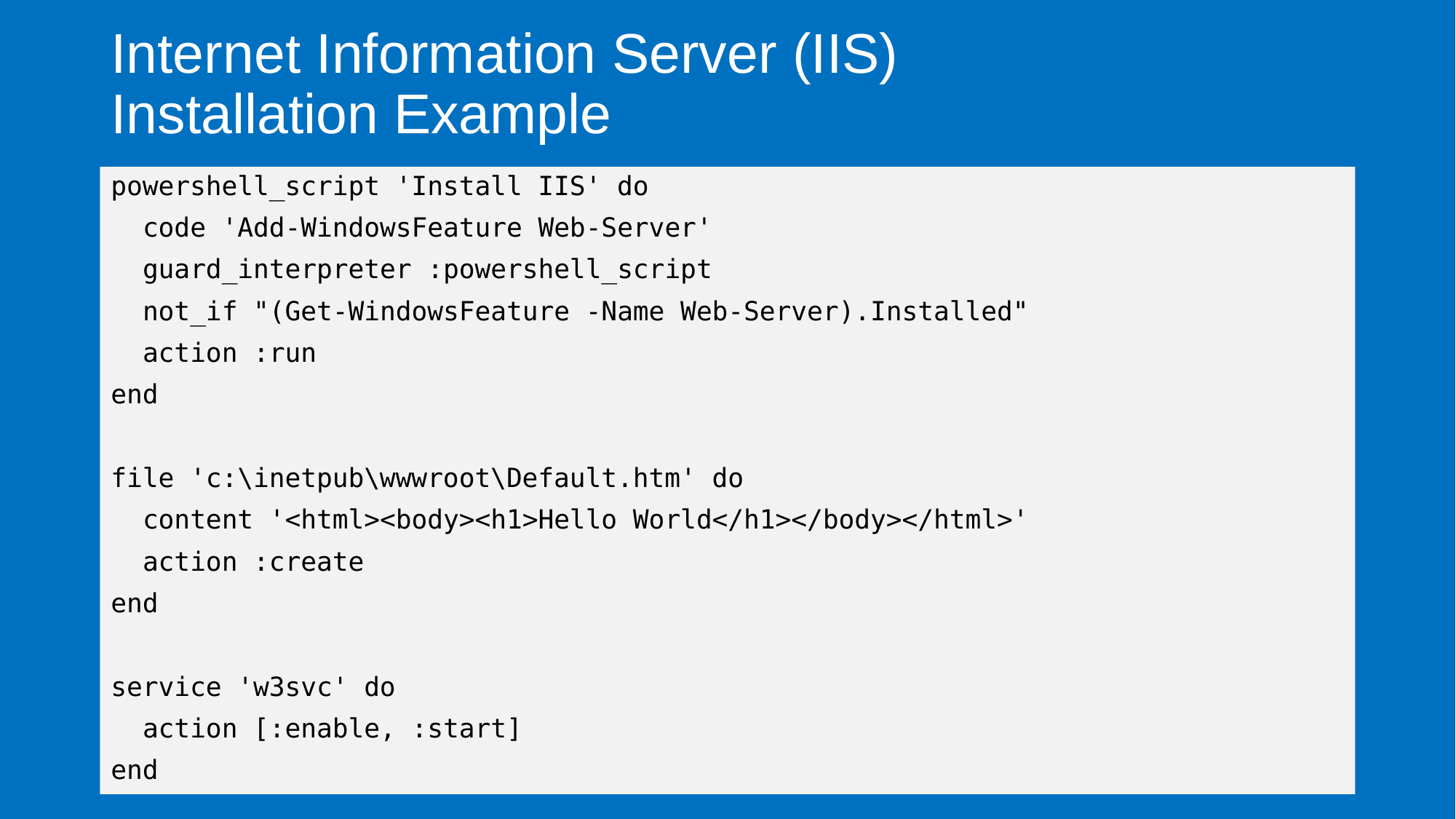

# Internet Information Server (IIS) Installation Example
powershell_script 'Install IIS' do
  code 'Add-WindowsFeature Web-Server'
  guard_interpreter :powershell_script
  not_if "(Get-WindowsFeature -Name Web-Server).Installed"
  action :run
end

file 'c:\inetpub\wwwroot\Default.htm' do
  content '<html><body><h1>Hello World</h1></body></html>'
  action :create
end

service 'w3svc' do
  action [:enable, :start]
end